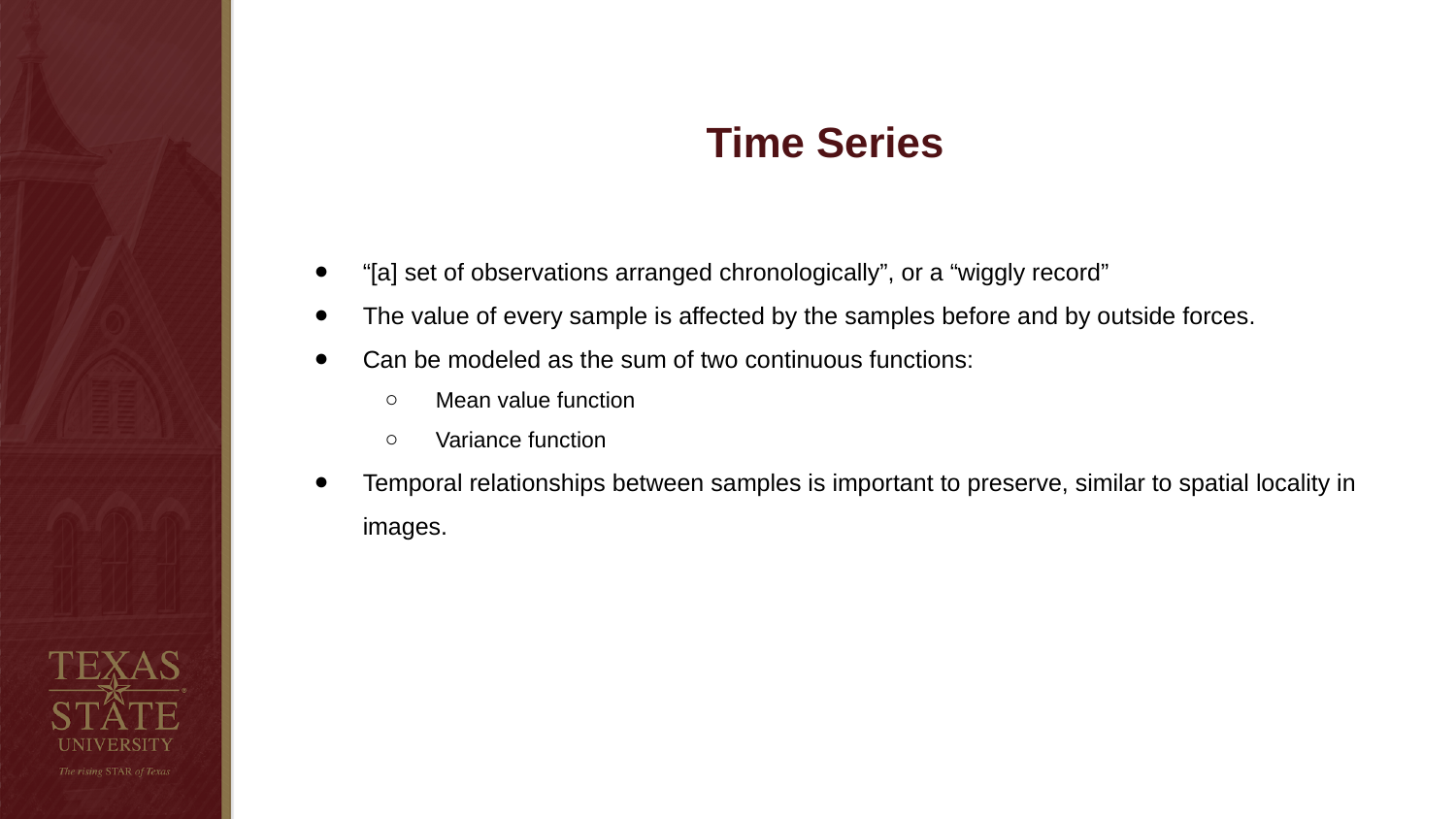

# Time Series
“[a] set of observations arranged chronologically”, or a “wiggly record”
The value of every sample is affected by the samples before and by outside forces.
Can be modeled as the sum of two continuous functions:
Mean value function
Variance function
Temporal relationships between samples is important to preserve, similar to spatial locality in images.